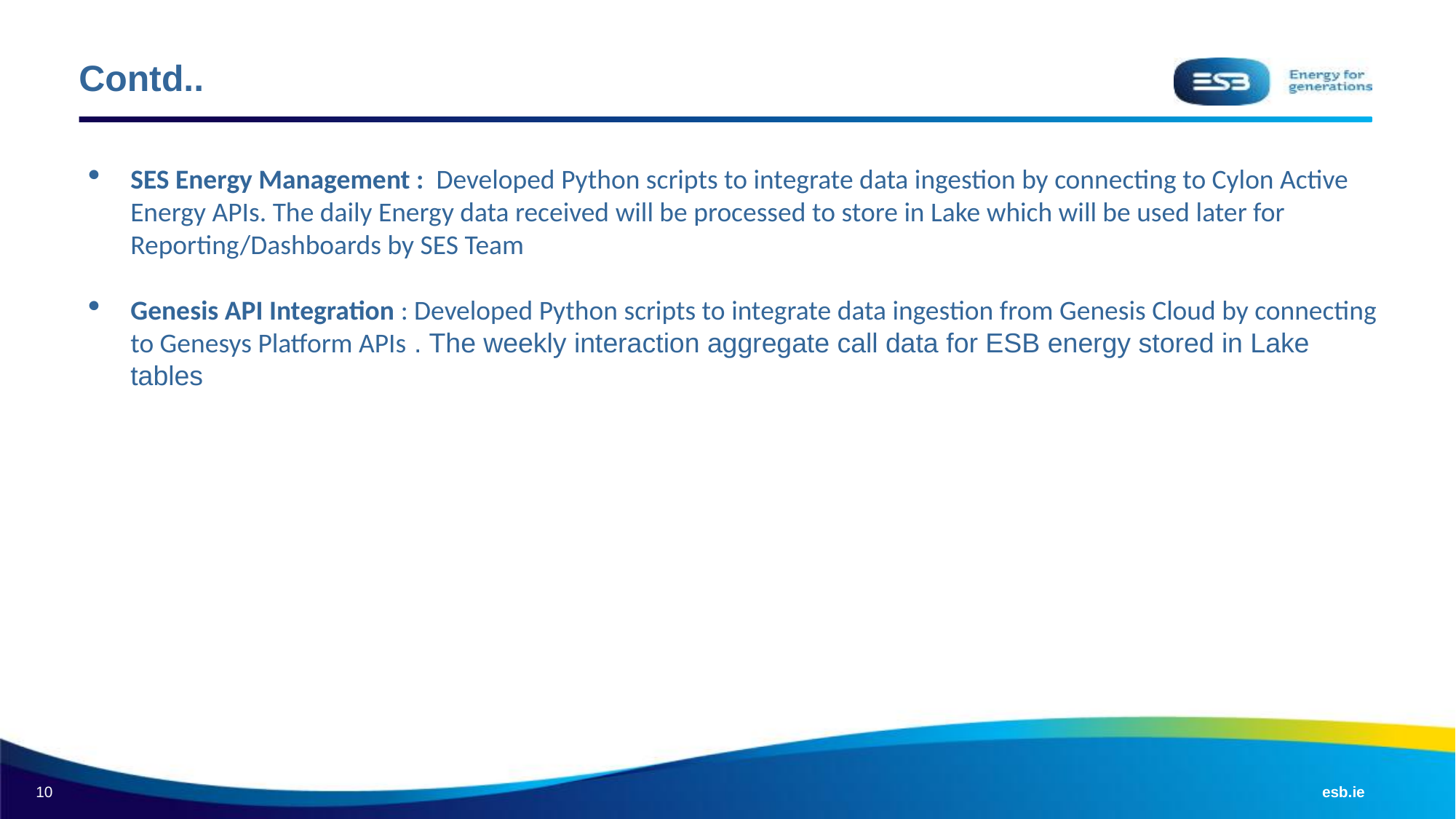

# Contd..
SES Energy Management :  Developed Python scripts to integrate data ingestion by connecting to Cylon Active Energy APIs. The daily Energy data received will be processed to store in Lake which will be used later for Reporting/Dashboards by SES Team

Genesis API Integration : Developed Python scripts to integrate data ingestion from Genesis Cloud by connecting to Genesys Platform APIs . The weekly interaction aggregate call data for ESB energy stored in Lake tables